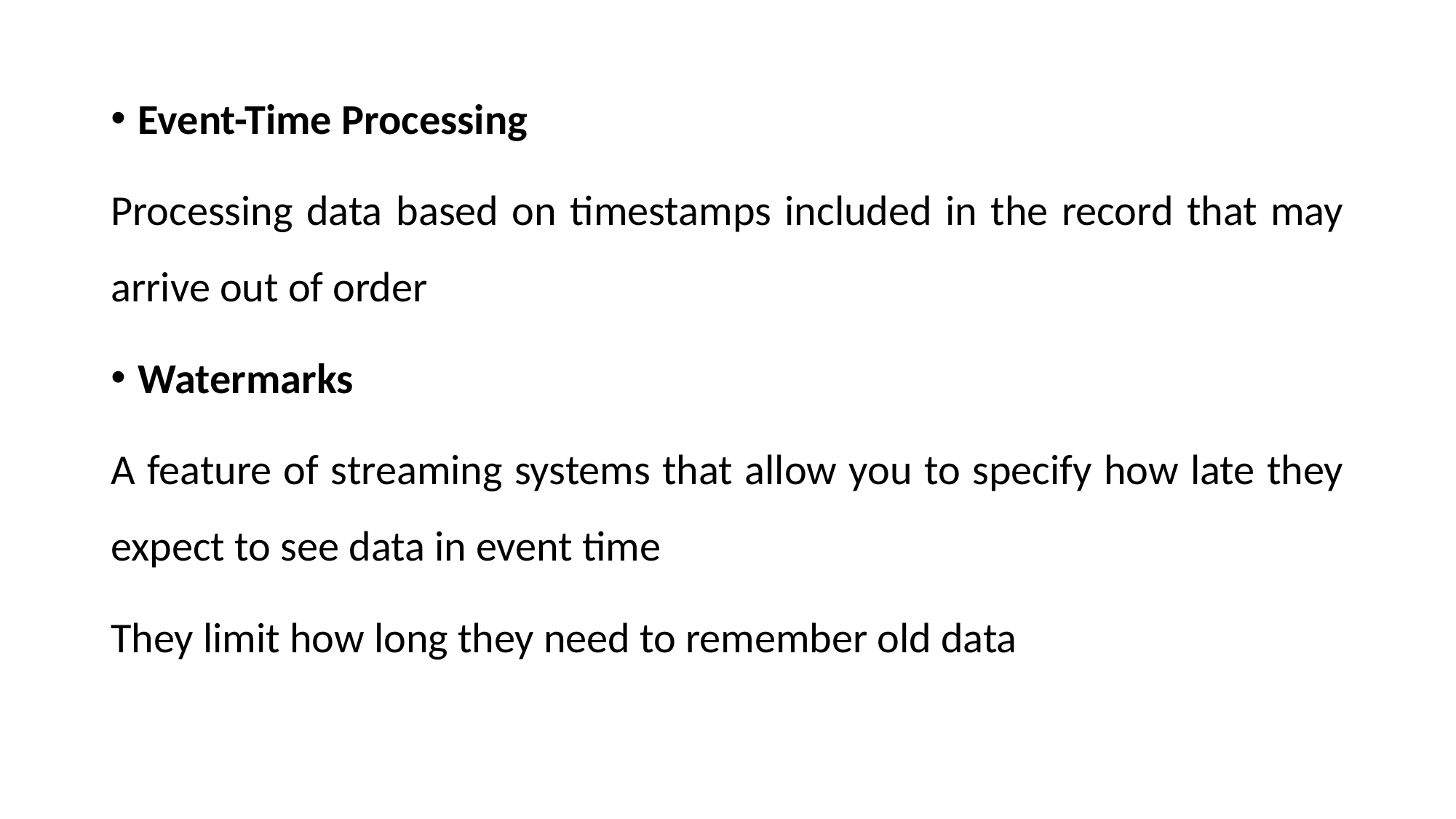

Event-Time Processing
Processing data based on timestamps included in the record that may arrive out of order
Watermarks
A feature of streaming systems that allow you to specify how late they expect to see data in event time
They limit how long they need to remember old data